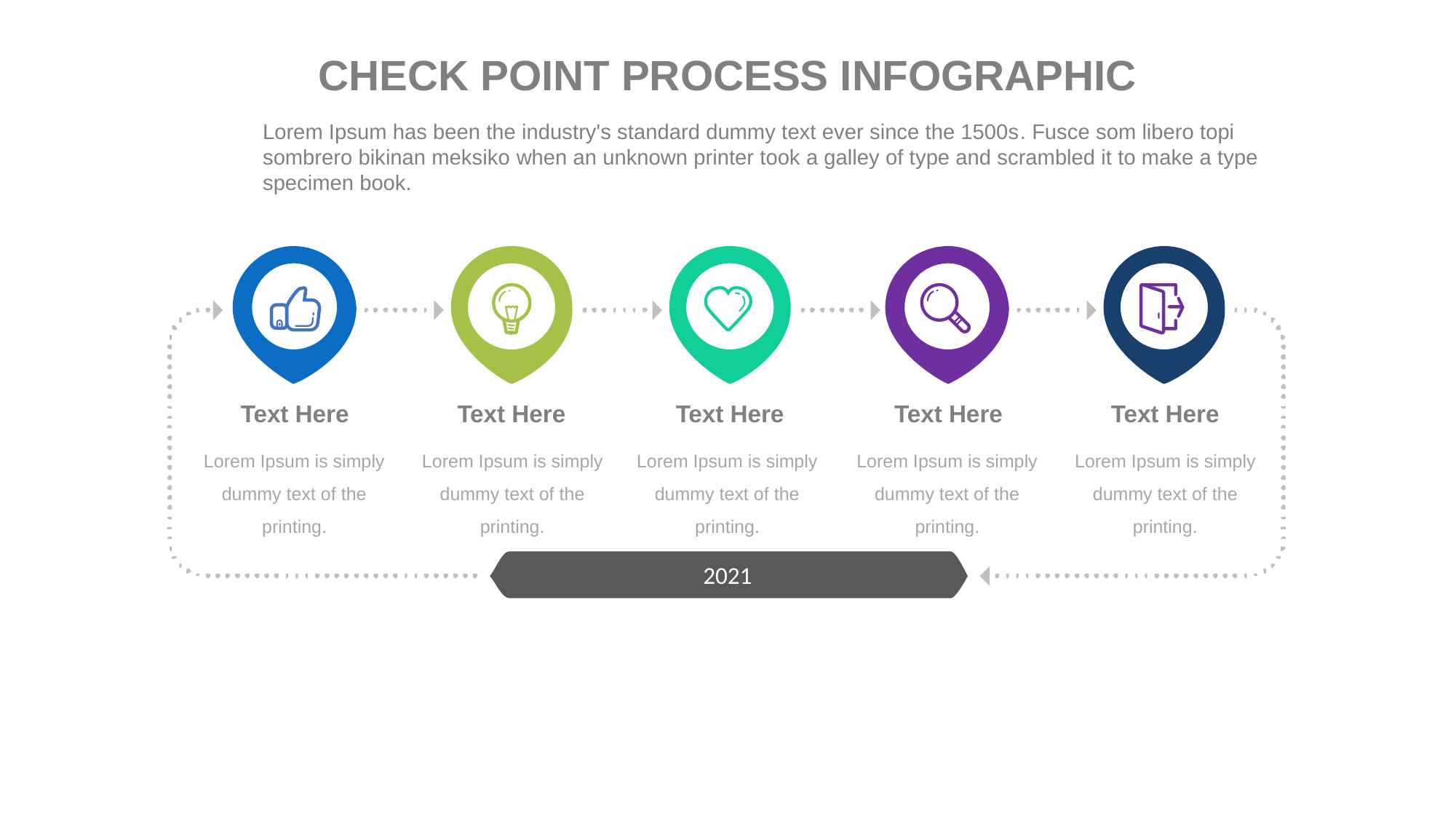

CHECK POINT PROCESS INFOGRAPHIC
Lorem Ipsum has been the industry's standard dummy text ever since the 1500s. Fusce som libero topi sombrero bikinan meksiko when an unknown printer took a galley of type and scrambled it to make a type specimen book.

Text Here
Text Here
Text Here
Text Here
Text Here
Lorem Ipsum is simply dummy text of the printing.
Lorem Ipsum is simply dummy text of the printing.
Lorem Ipsum is simply dummy text of the printing.
Lorem Ipsum is simply dummy text of the printing.
Lorem Ipsum is simply dummy text of the printing.

2021